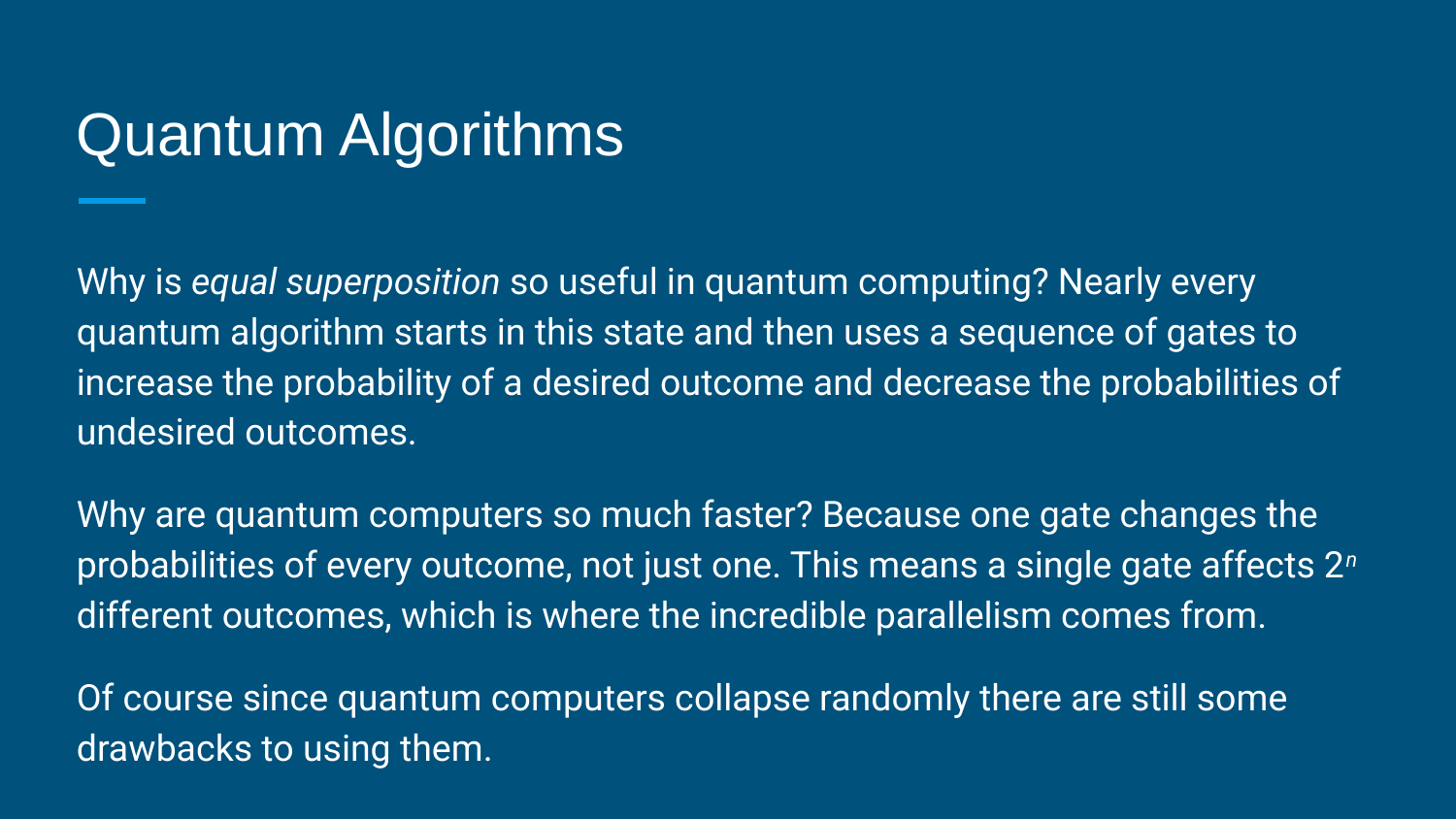

# Quantum Algorithms
Why is equal superposition so useful in quantum computing? Nearly every quantum algorithm starts in this state and then uses a sequence of gates to increase the probability of a desired outcome and decrease the probabilities of undesired outcomes.
Why are quantum computers so much faster? Because one gate changes the probabilities of every outcome, not just one. This means a single gate affects 2n different outcomes, which is where the incredible parallelism comes from.
Of course since quantum computers collapse randomly there are still some drawbacks to using them.